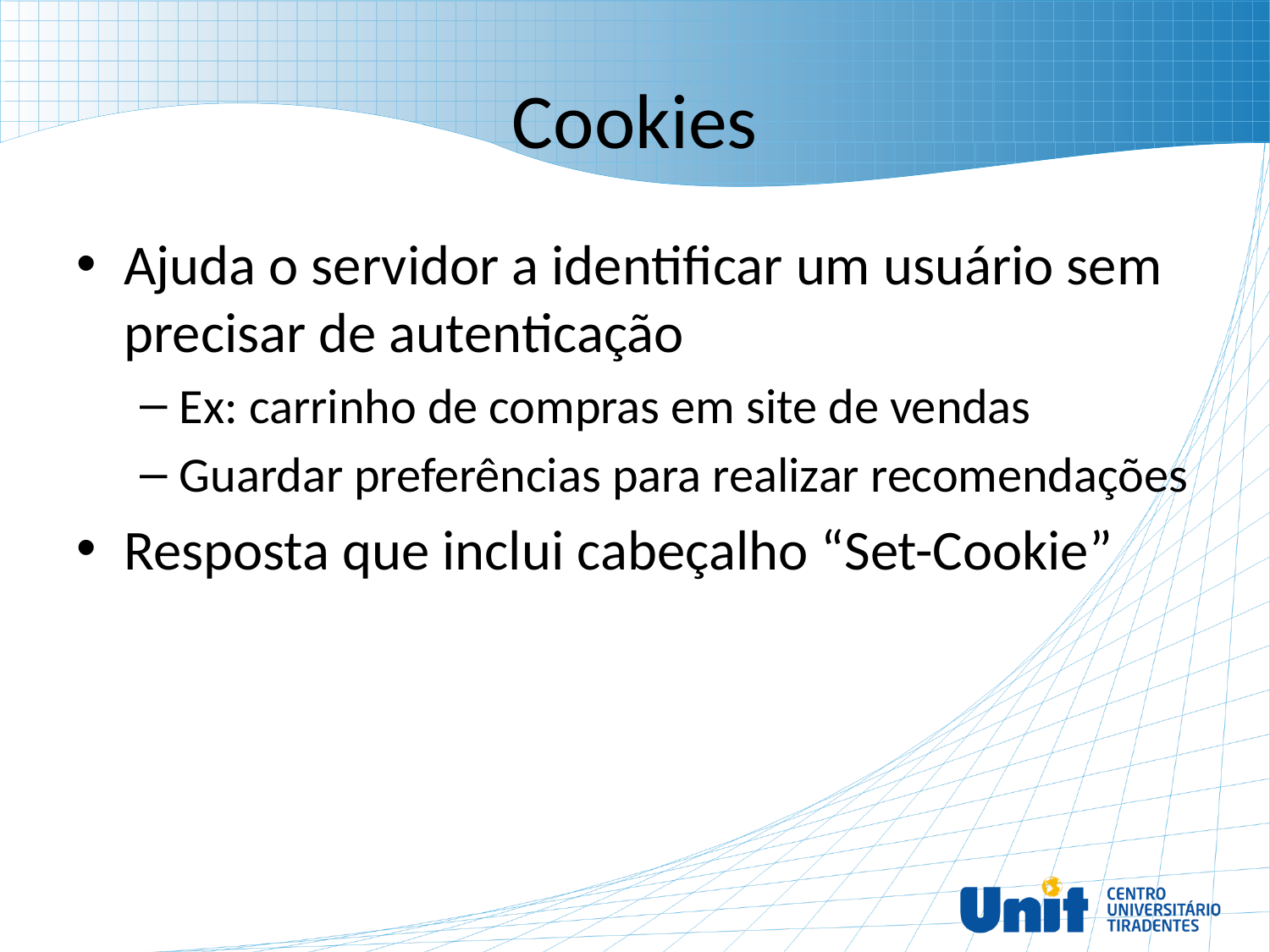

# Cookies
Ajuda o servidor a identificar um usuário sem precisar de autenticação
Ex: carrinho de compras em site de vendas
Guardar preferências para realizar recomendações
Resposta que inclui cabeçalho “Set-Cookie”